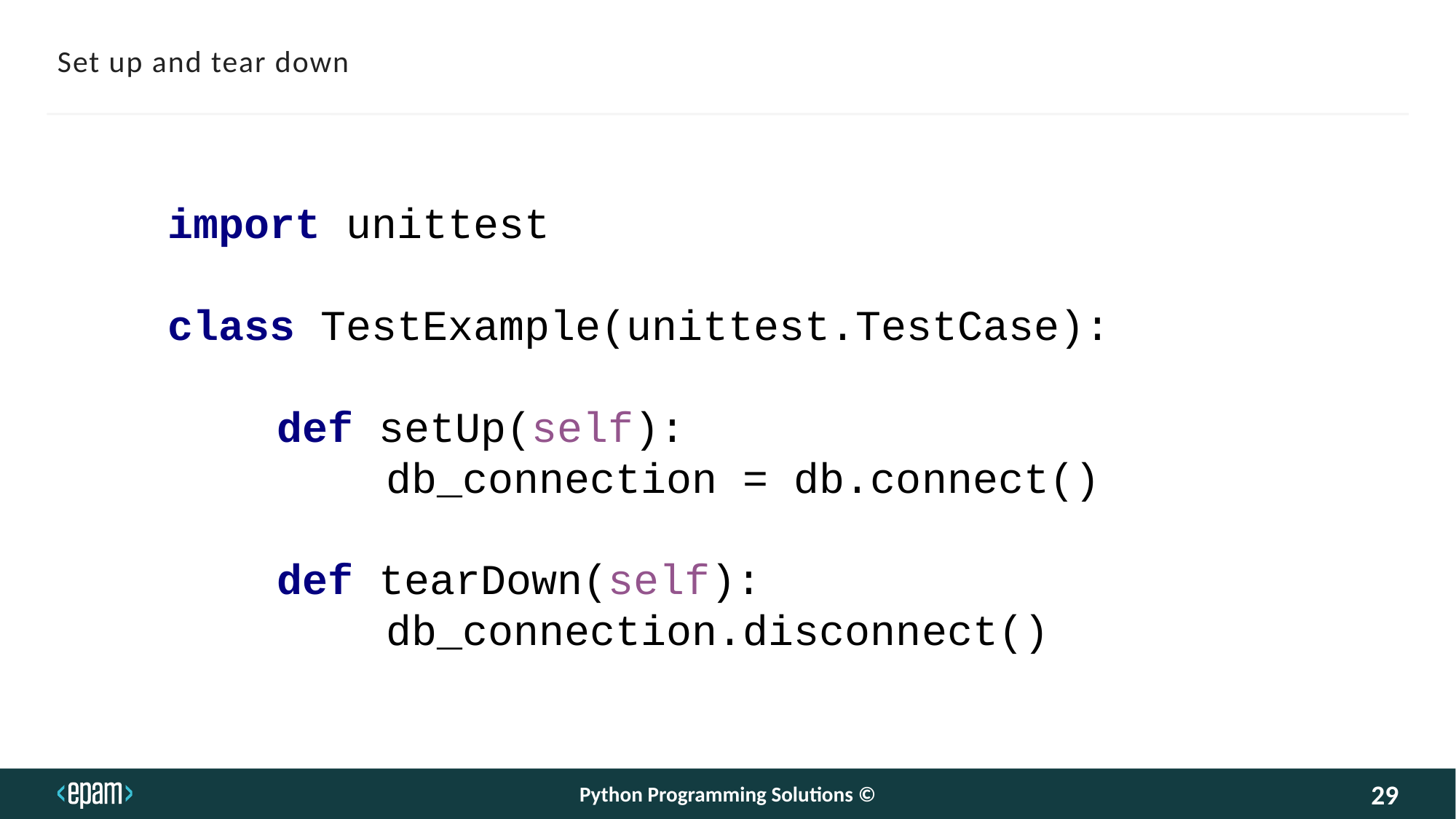

Set up and tear down
import unittest
class TestExample(unittest.TestCase):
	def setUp(self):
		db_connection = db.connect()
	def tearDown(self):
		db_connection.disconnect()
Python Programming Solutions ©
29